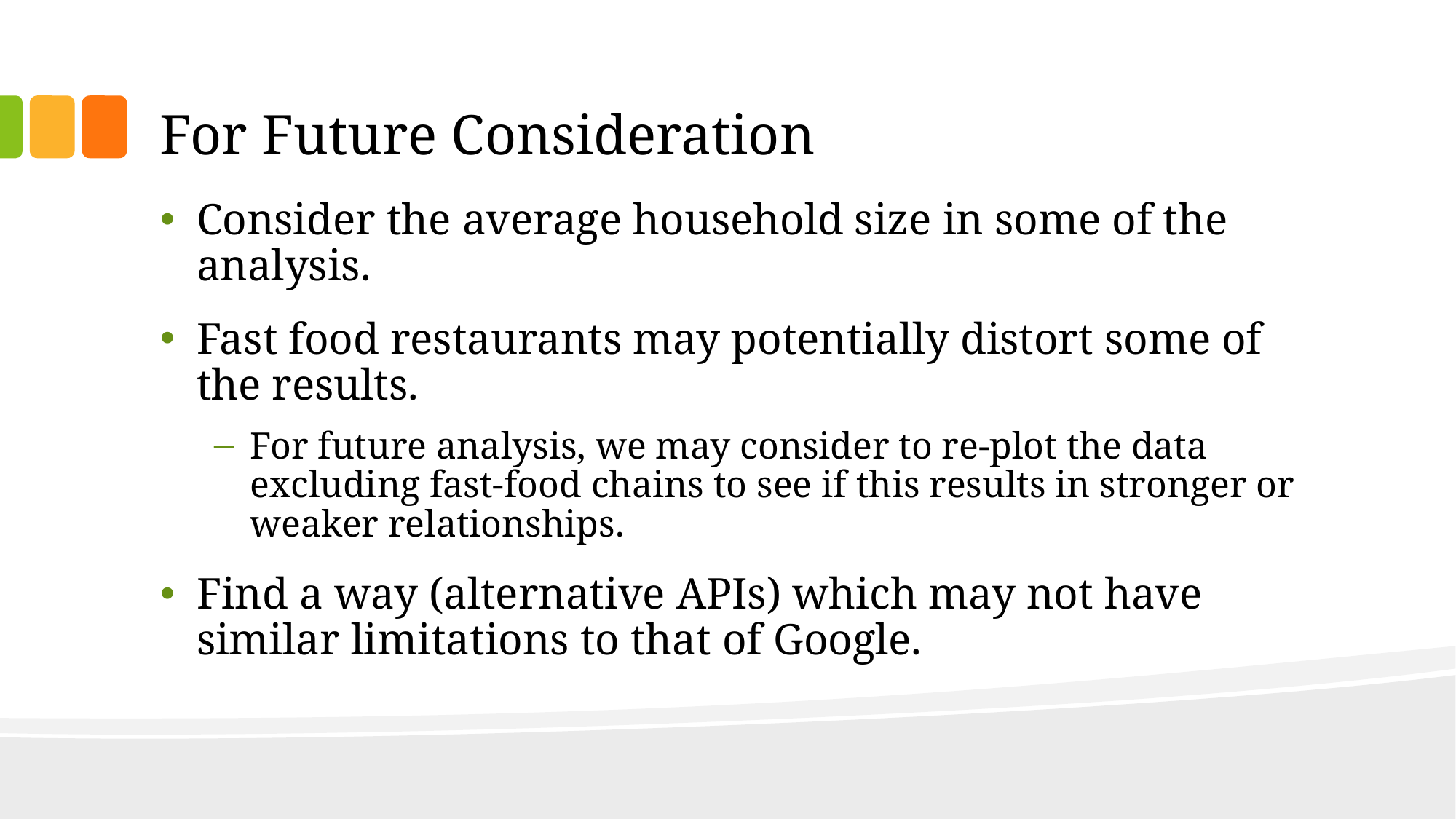

# For Future Consideration
Consider the average household size in some of the analysis.
Fast food restaurants may potentially distort some of the results.
For future analysis, we may consider to re-plot the data excluding fast-food chains to see if this results in stronger or weaker relationships.
Find a way (alternative APIs) which may not have similar limitations to that of Google.